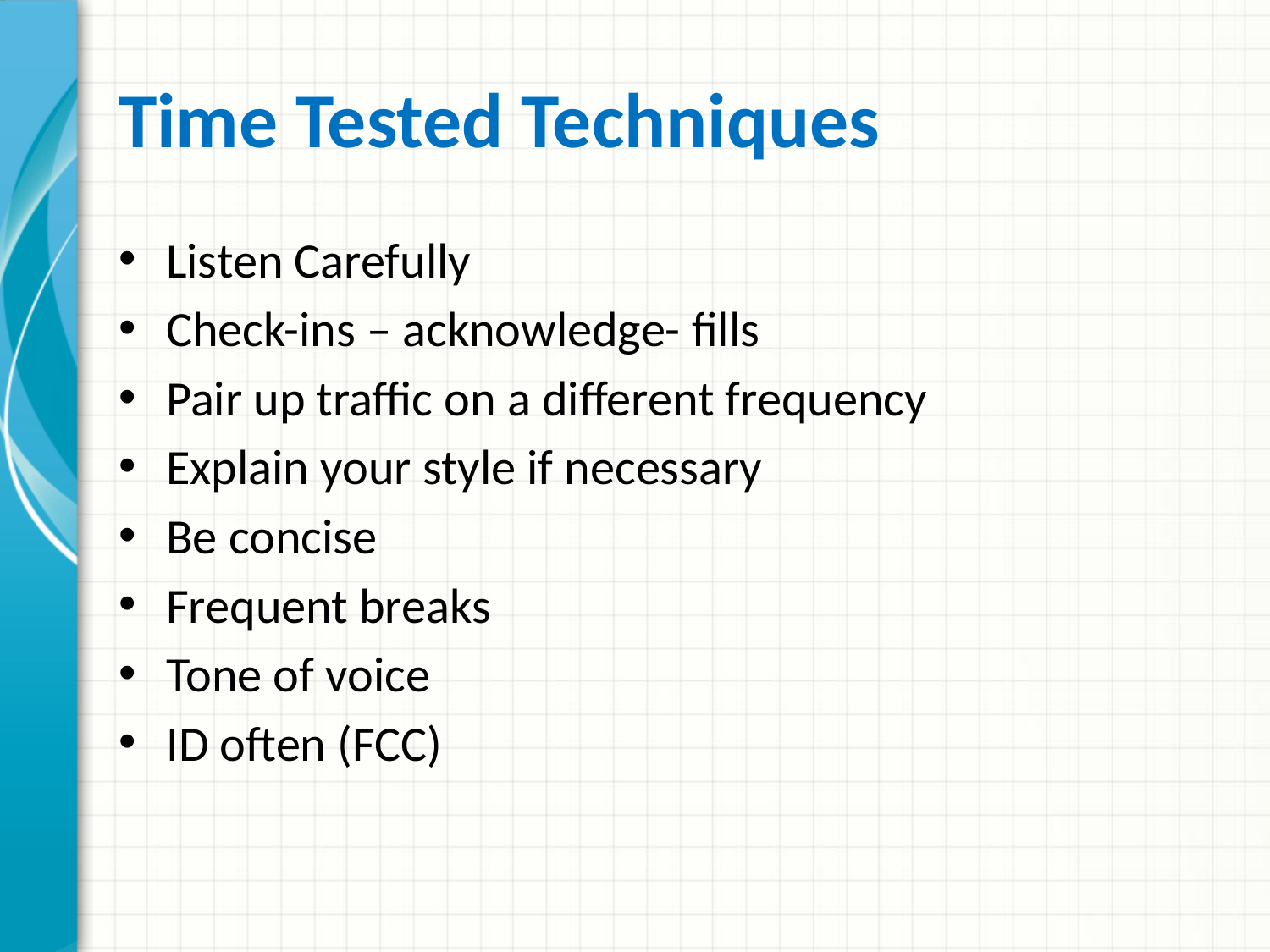

# Time Tested Techniques
Listen Carefully
Check-ins – acknowledge- fills
Pair up traffic on a different frequency
Explain your style if necessary
Be concise
Frequent breaks
Tone of voice
ID often (FCC)